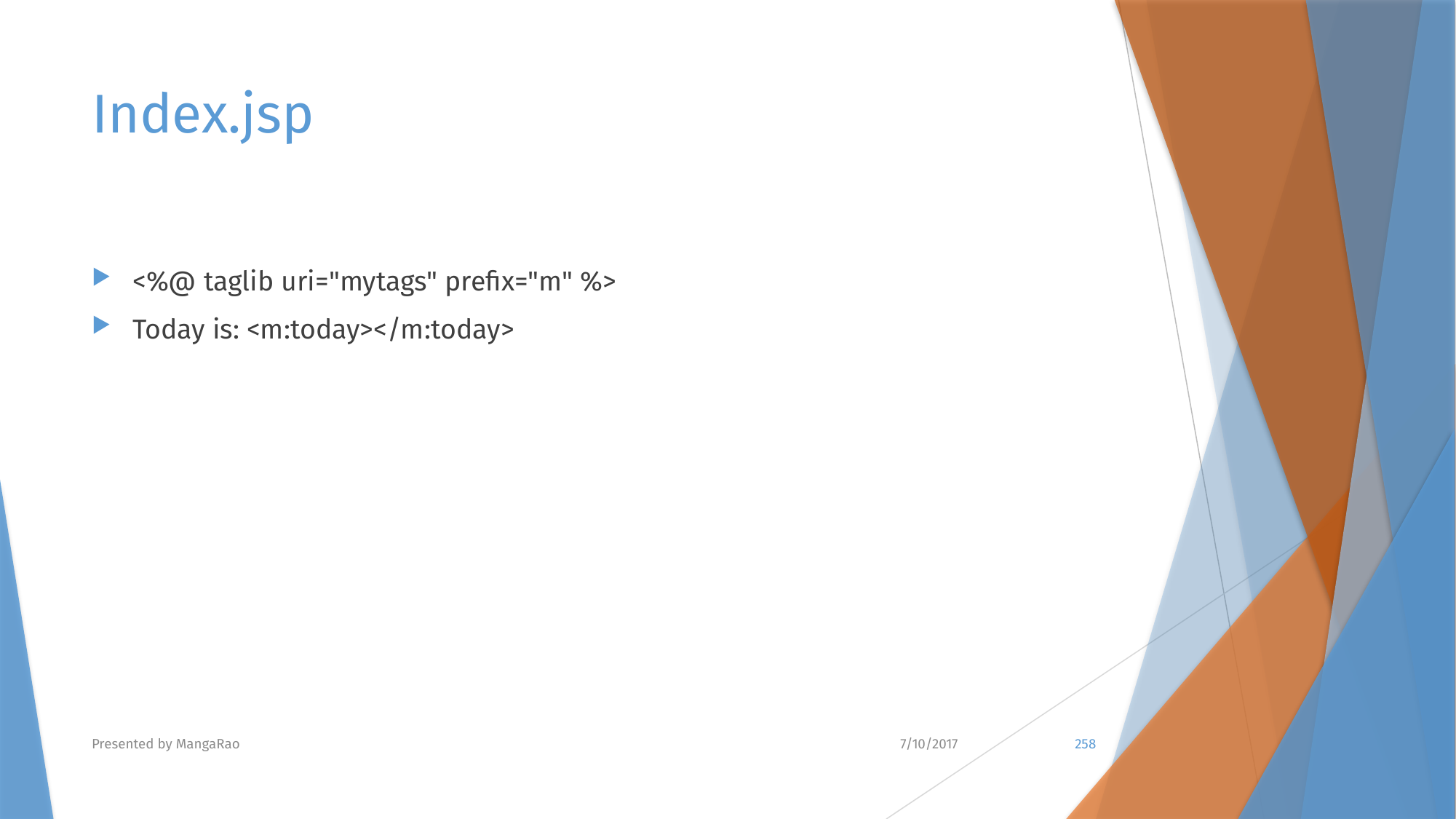

# Index.jsp
<%@ taglib uri="mytags" prefix="m" %>
Today is: <m:today></m:today>

Presented by MangaRao
7/10/2017
258